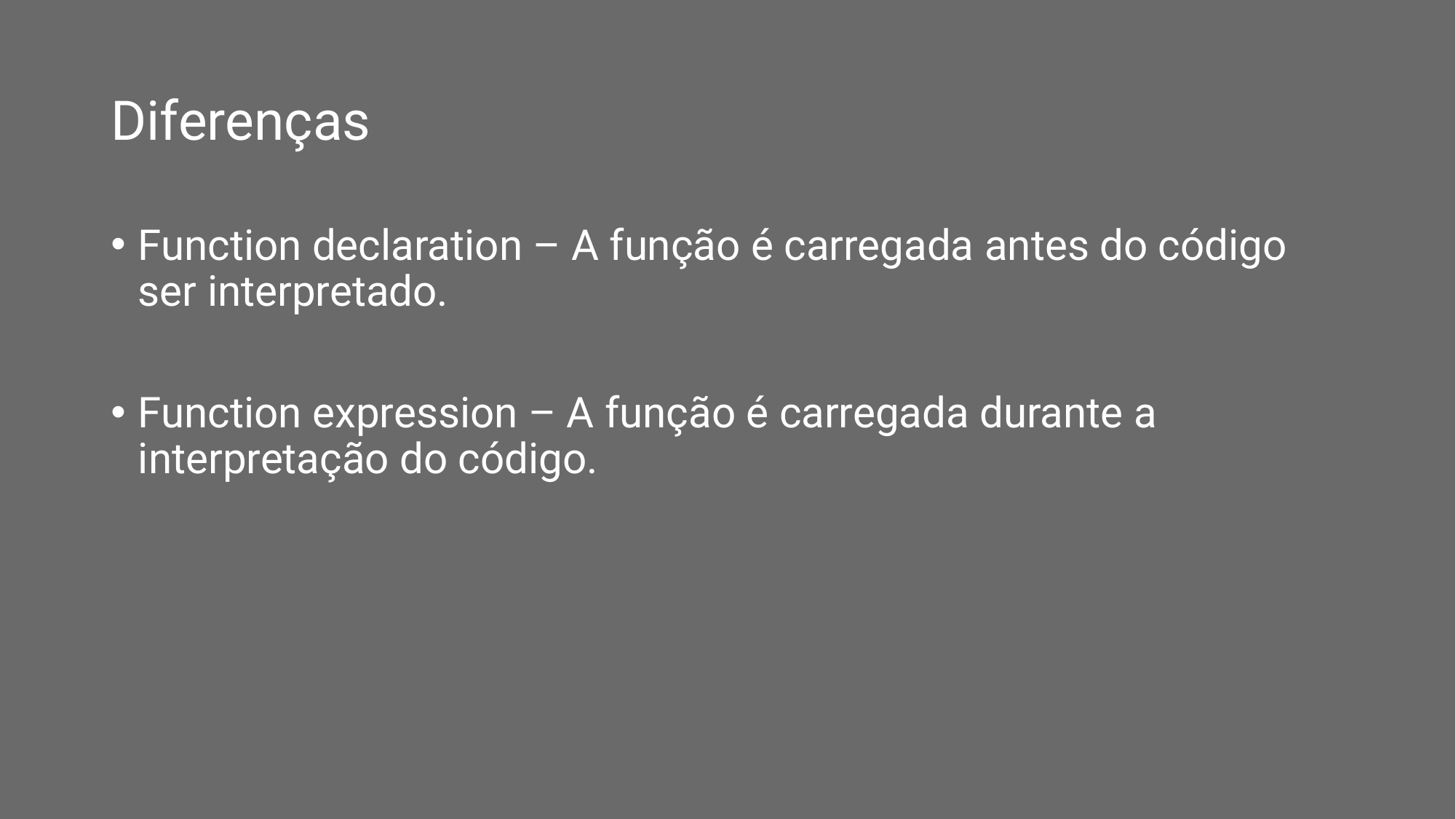

# Diferenças
Function declaration – A função é carregada antes do código ser interpretado.

Function expression – A função é carregada durante a interpretação do código.